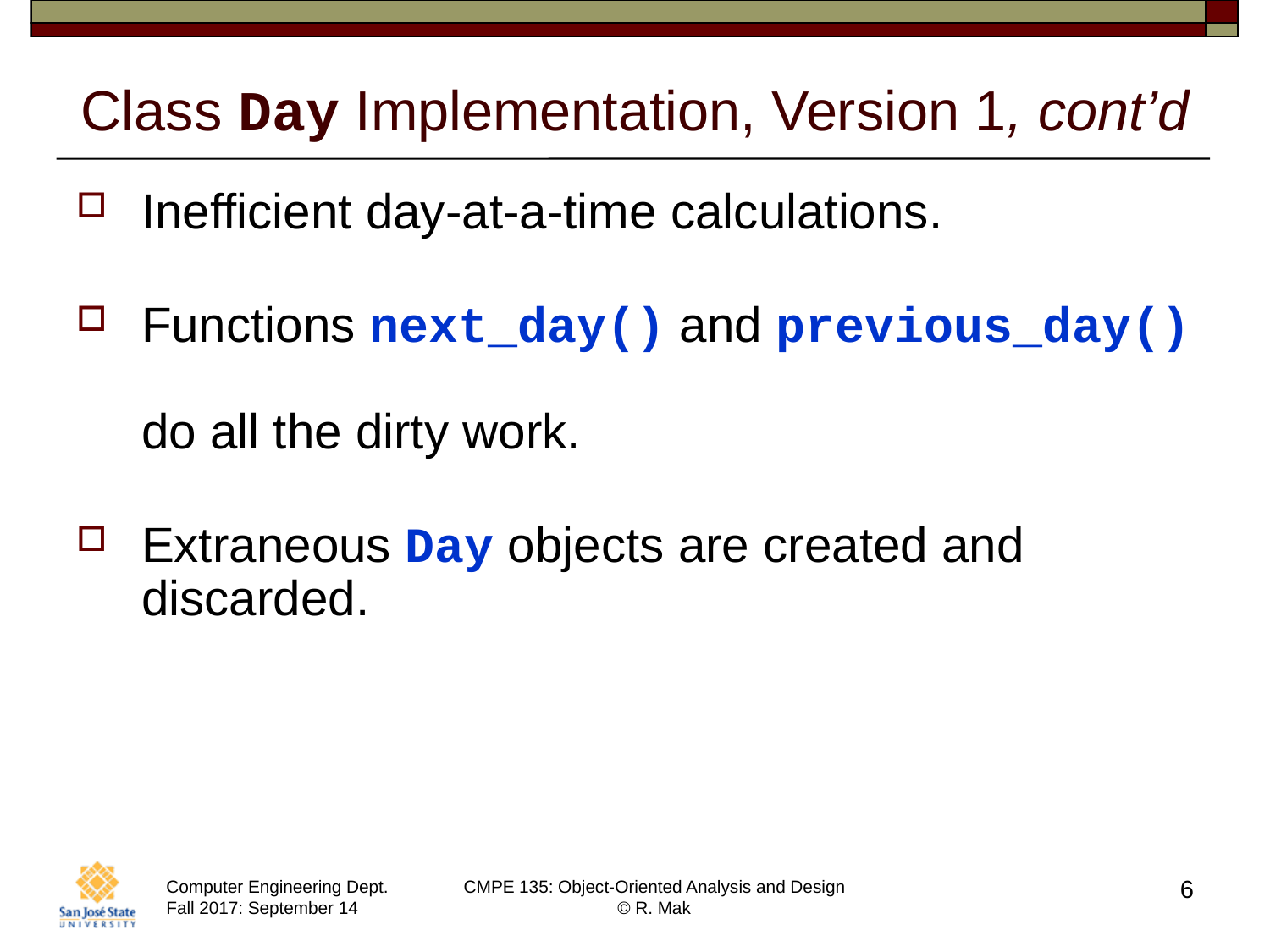

# Class Day Implementation, Version 1, cont’d
Inefficient day-at-a-time calculations.

Functions next_day() and previous_day()
do all the dirty work.

Extraneous Day objects are created and discarded.
6